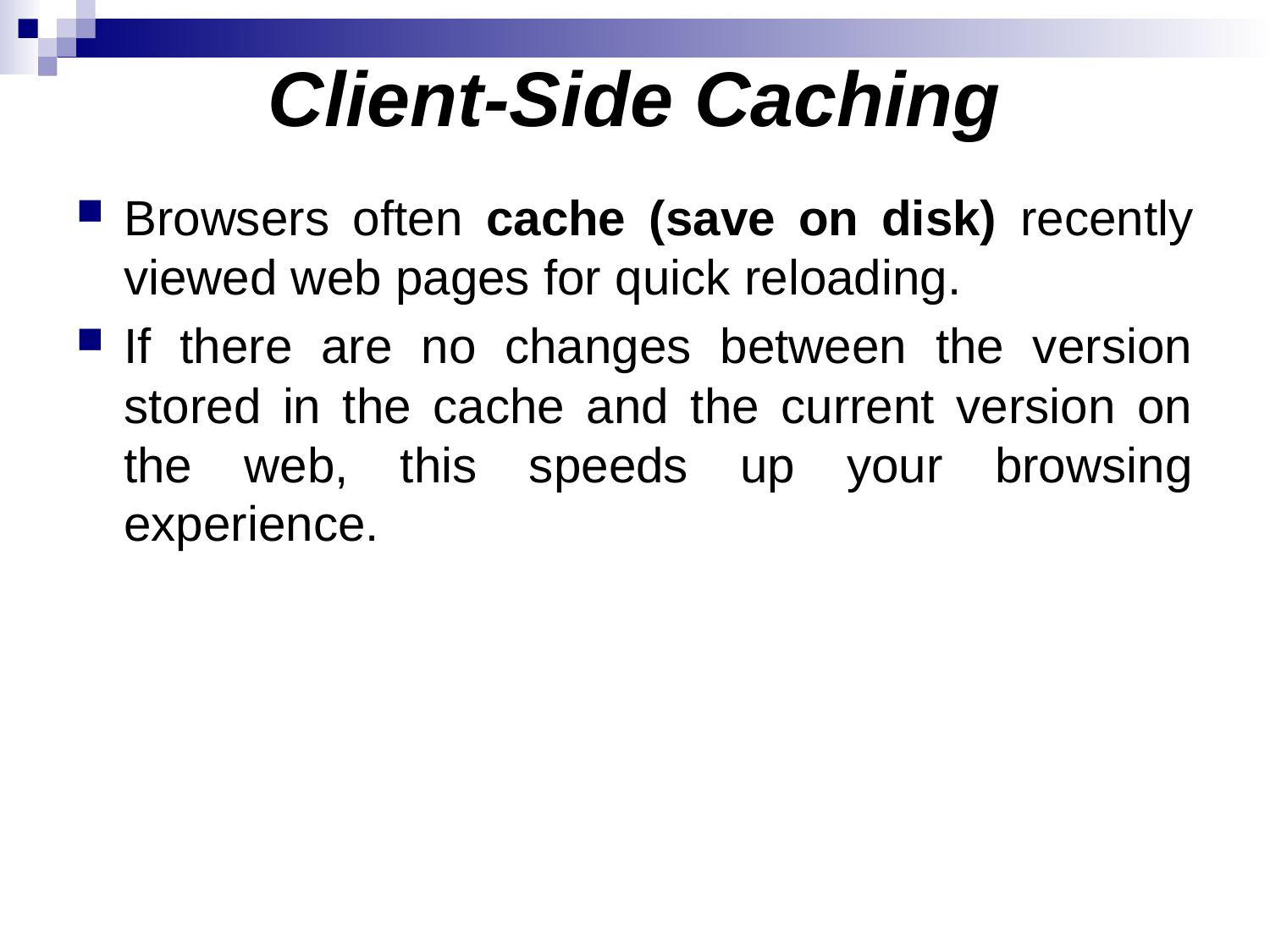

# Client-Side Caching
Browsers often cache (save on disk) recently viewed web pages for quick reloading.
If there are no changes between the version stored in the cache and the current version on the web, this speeds up your browsing experience.